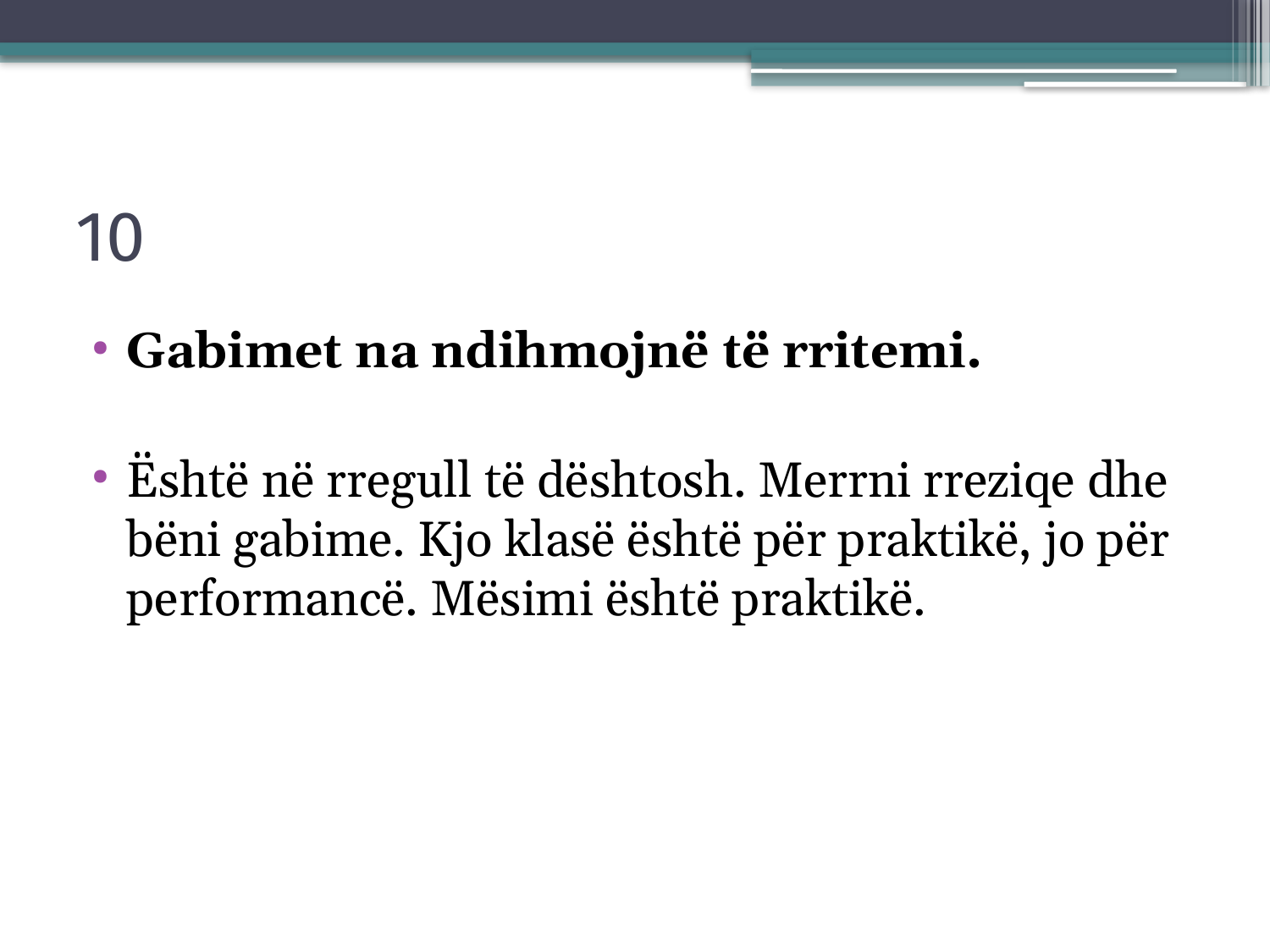

# 10
Gabimet na ndihmojnë të rritemi.

Është në rregull të dështosh. Merrni rreziqe dhe bëni gabime. Kjo klasë është për praktikë, jo për performancë. Mësimi është praktikë.